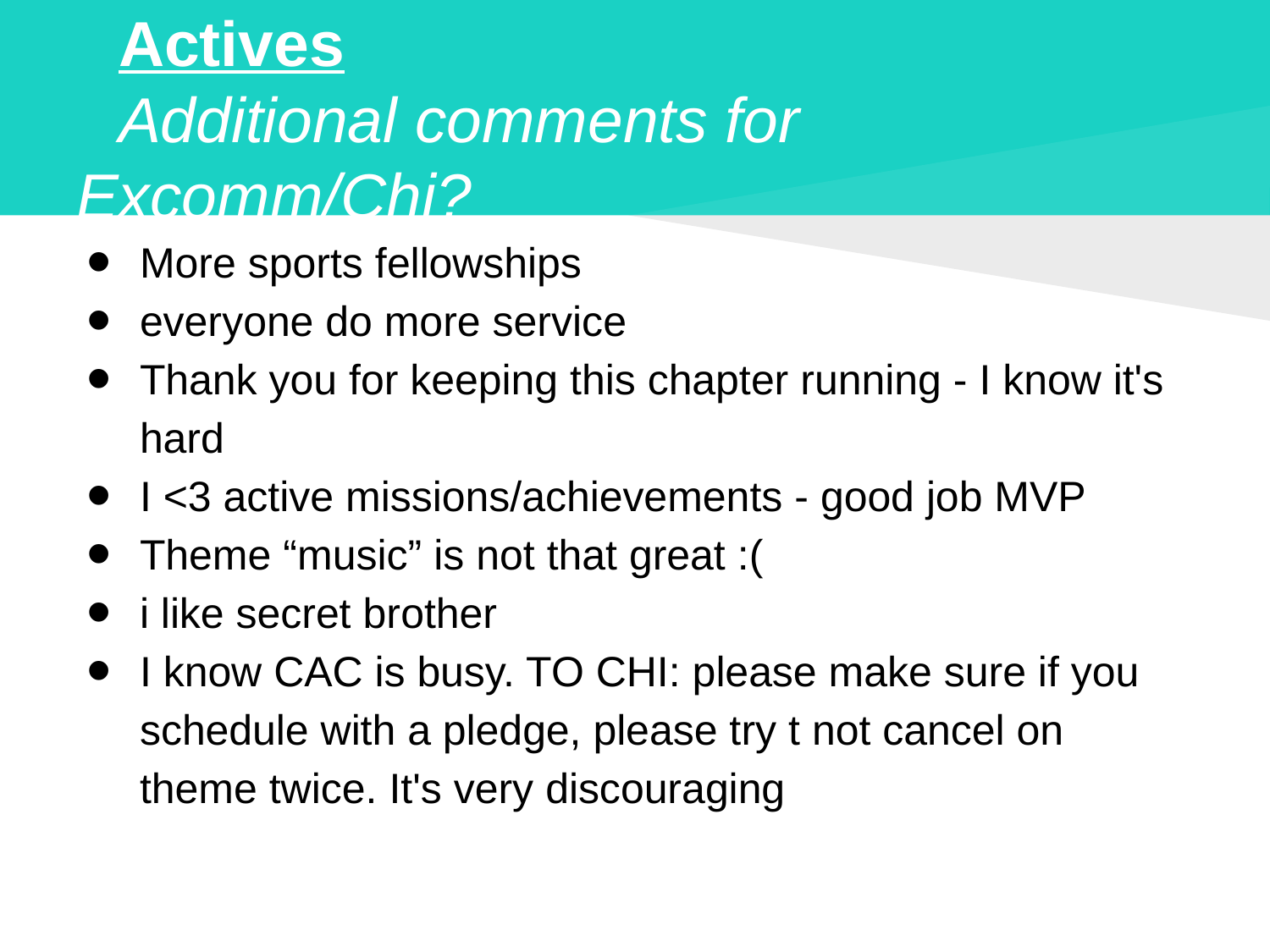

# Actives
Additional comments for Excomm/Chi?
More sports fellowships
everyone do more service
Thank you for keeping this chapter running - I know it's hard
I <3 active missions/achievements - good job MVP
Theme “music” is not that great :(
i like secret brother
I know CAC is busy. TO CHI: please make sure if you schedule with a pledge, please try t not cancel on theme twice. It's very discouraging